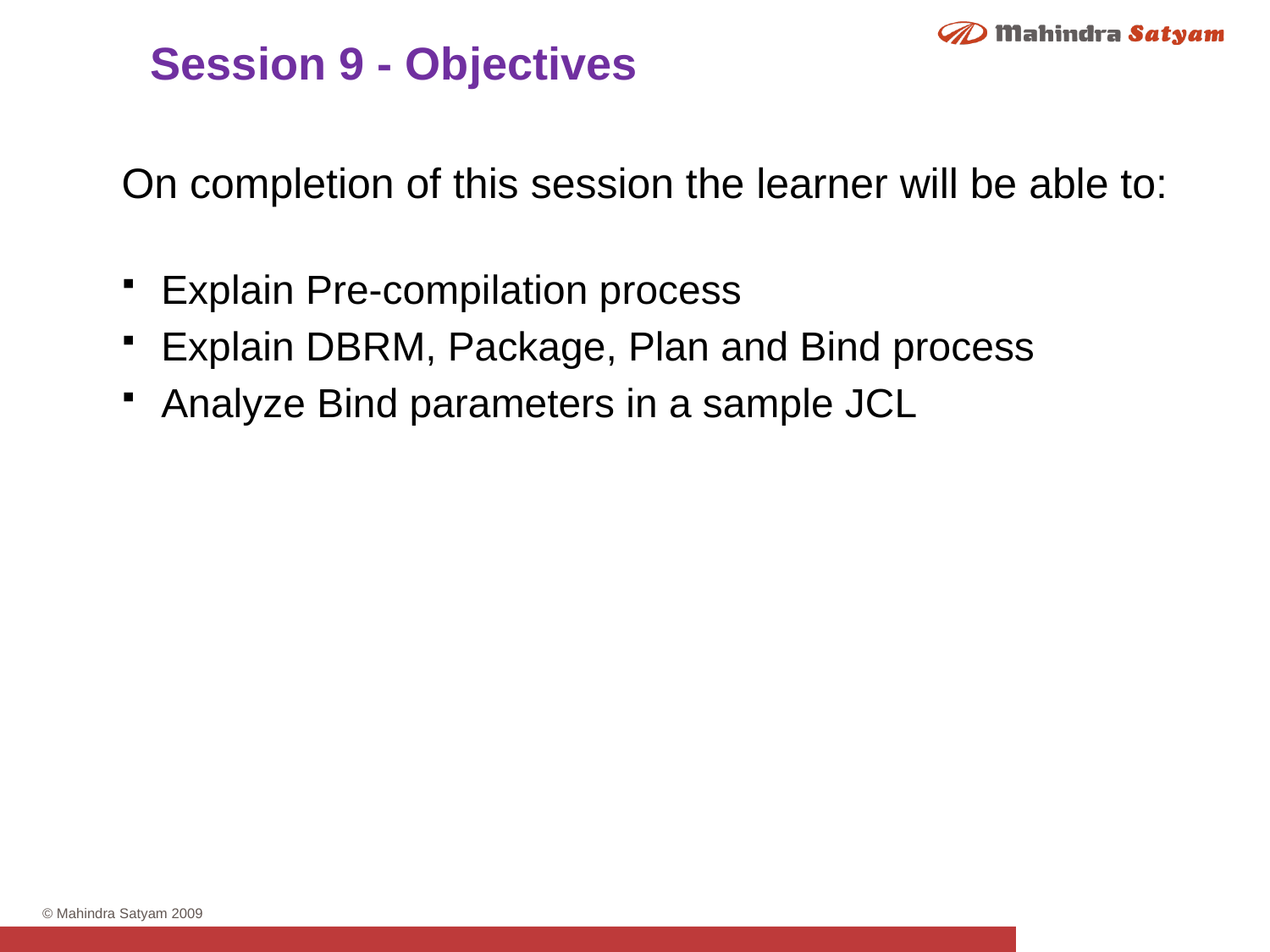

Session 9 - Objectives
On completion of this session the learner will be able to:

Explain Pre-compilation process
Explain DBRM, Package, Plan and Bind process
Analyze Bind parameters in a sample JCL